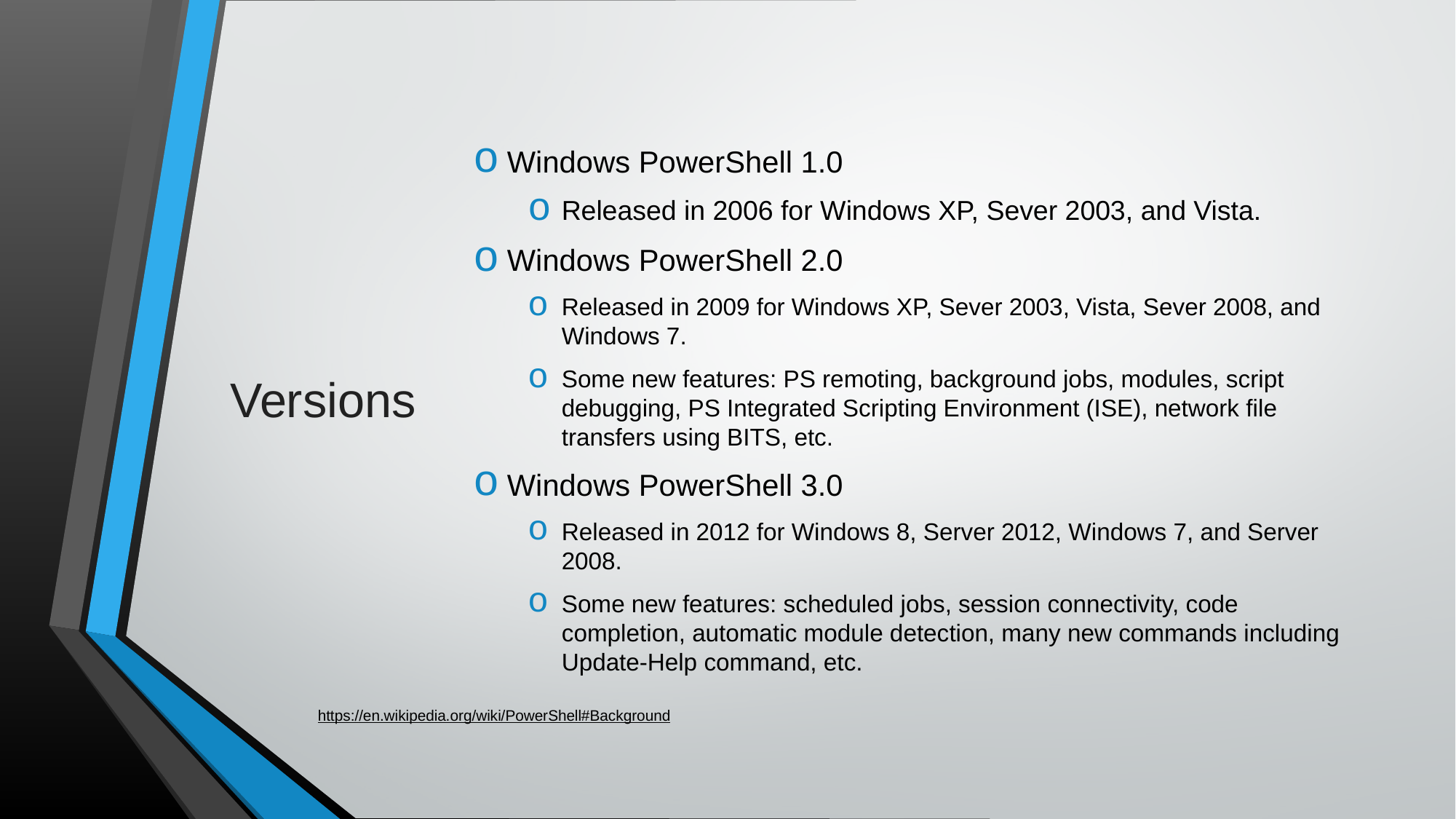

Windows PowerShell 1.0
Released in 2006 for Windows XP, Sever 2003, and Vista.
Windows PowerShell 2.0
Released in 2009 for Windows XP, Sever 2003, Vista, Sever 2008, and Windows 7.
Some new features: PS remoting, background jobs, modules, script debugging, PS Integrated Scripting Environment (ISE), network file transfers using BITS, etc.
Windows PowerShell 3.0
Released in 2012 for Windows 8, Server 2012, Windows 7, and Server 2008.
Some new features: scheduled jobs, session connectivity, code completion, automatic module detection, many new commands including Update-Help command, etc.
# Versions
https://en.wikipedia.org/wiki/PowerShell#Background